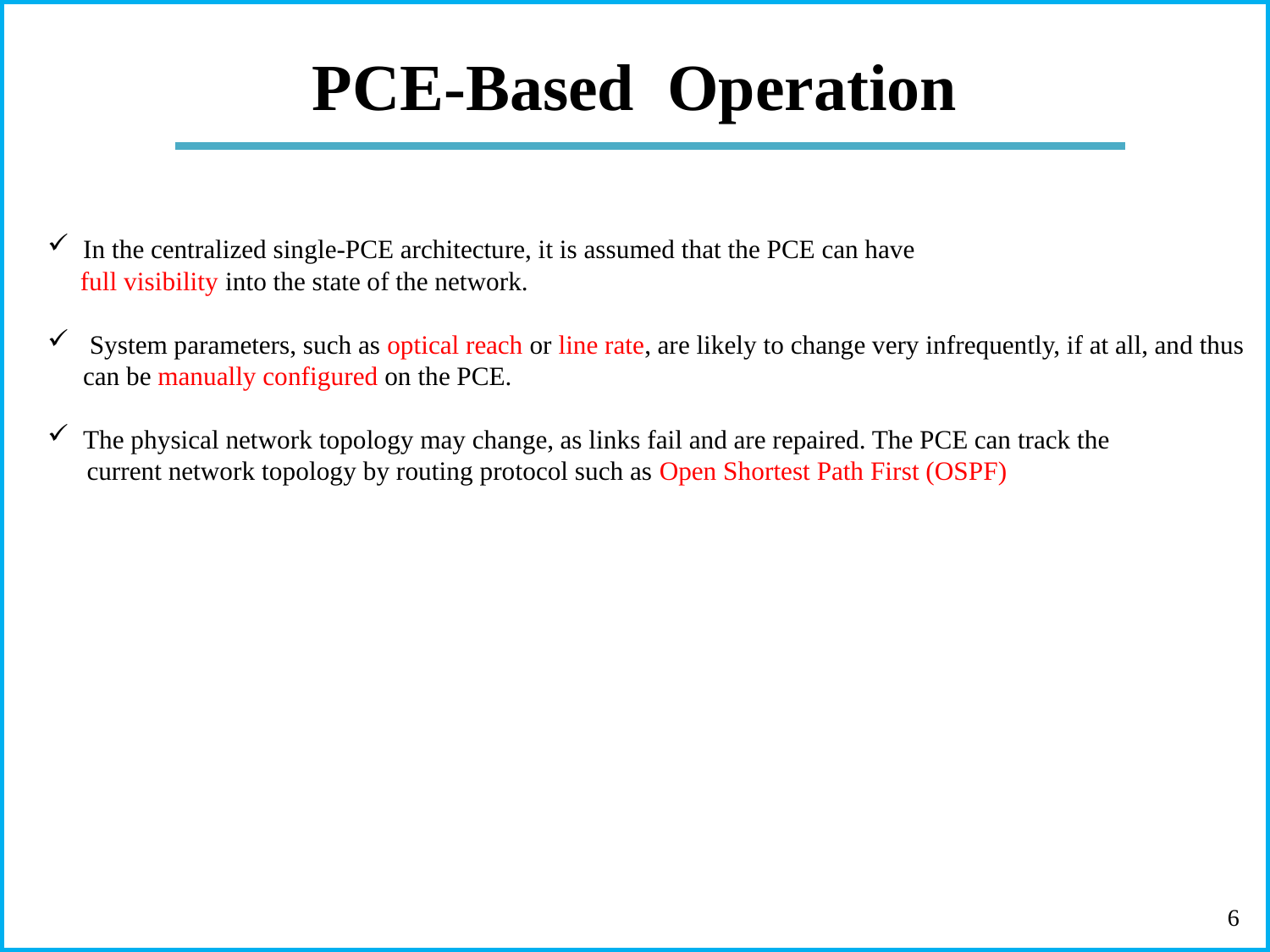

# PCE-Based  Operation
In the centralized single-PCE architecture, it is assumed that the PCE can have
     full visibility into the state of the network.

 System parameters, such as optical reach or line rate, are likely to change very infrequently, if at all, and thus can be manually configured on the PCE.

The physical network topology may change, as links fail and are repaired. The PCE can track the
      current network topology by routing protocol such as Open Shortest Path First (OSPF)

6